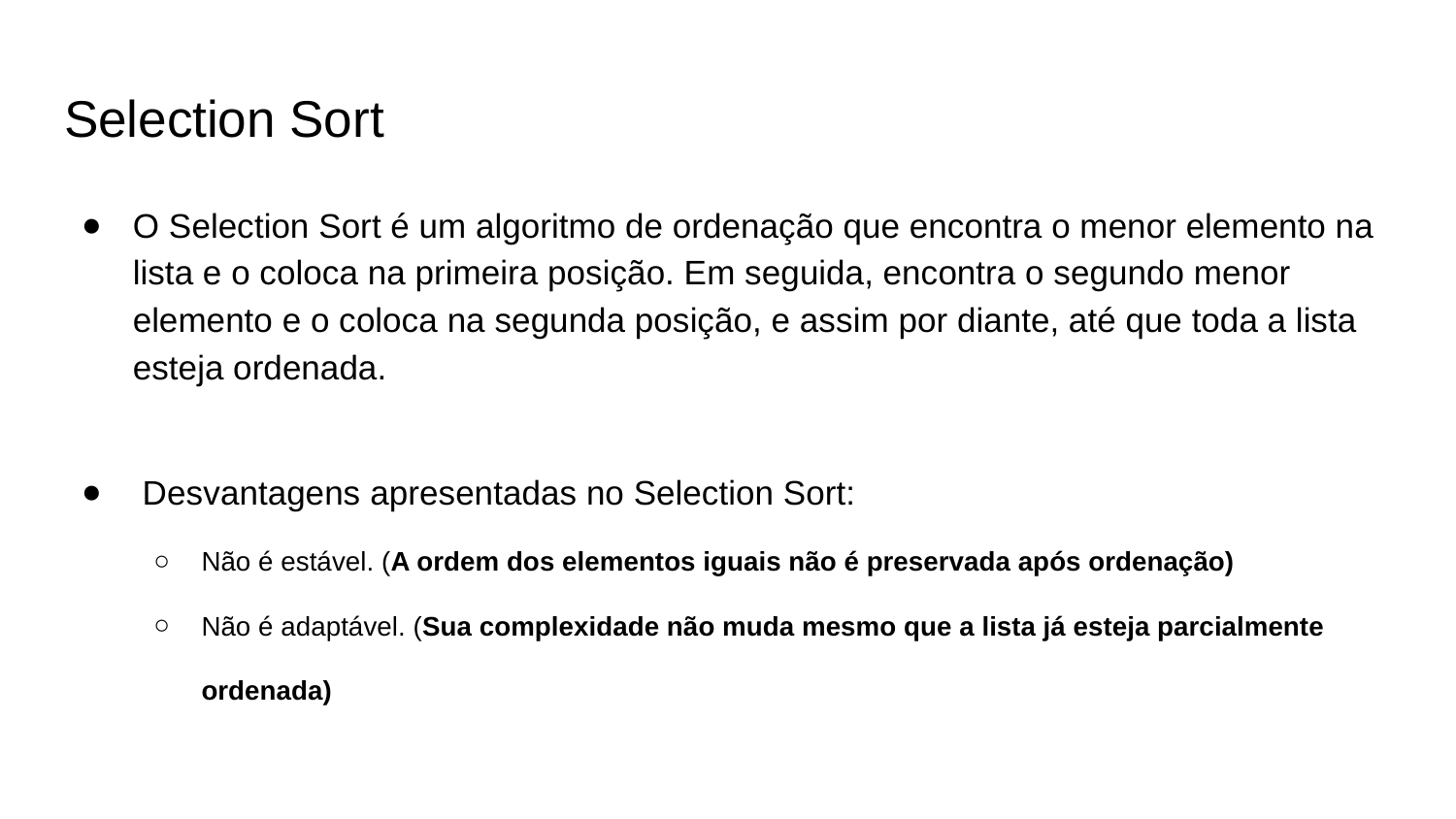

# Selection Sort
O Selection Sort é um algoritmo de ordenação que encontra o menor elemento na lista e o coloca na primeira posição. Em seguida, encontra o segundo menor elemento e o coloca na segunda posição, e assim por diante, até que toda a lista esteja ordenada.

 Desvantagens apresentadas no Selection Sort:
Não é estável. (A ordem dos elementos iguais não é preservada após ordenação)
Não é adaptável. (Sua complexidade não muda mesmo que a lista já esteja parcialmente ordenada)